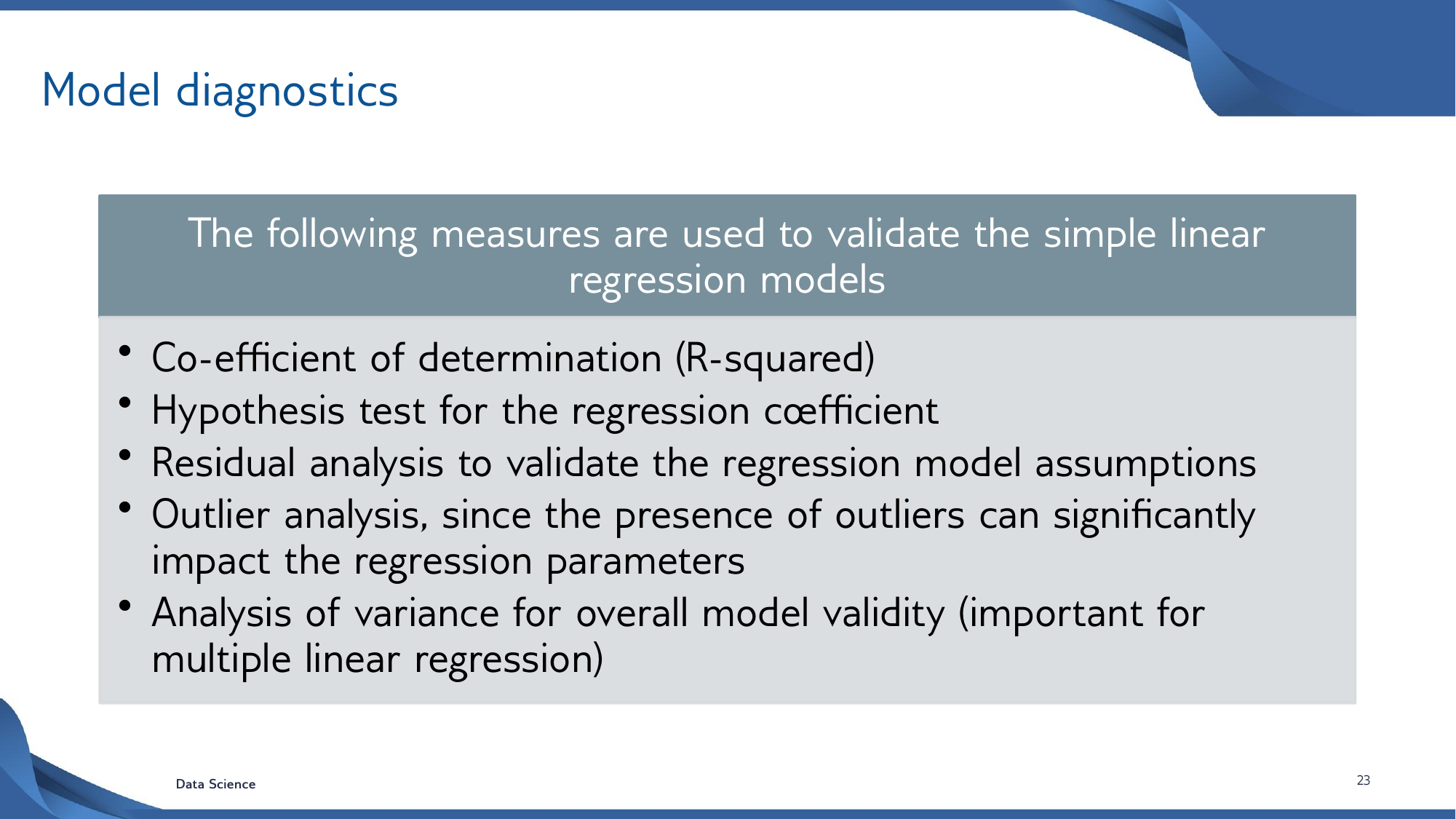

# Model diagnostics
The following measures are used to validate the simple linear regression models
Co-efficient of determination (R-squared)
Hypothesis test for the regression coefficient
Residual analysis to validate the regression model assumptions
Outlier analysis, since the presence of outliers can significantly impact the regression parameters
Analysis of variance for overall model validity (important for multiple linear regression)